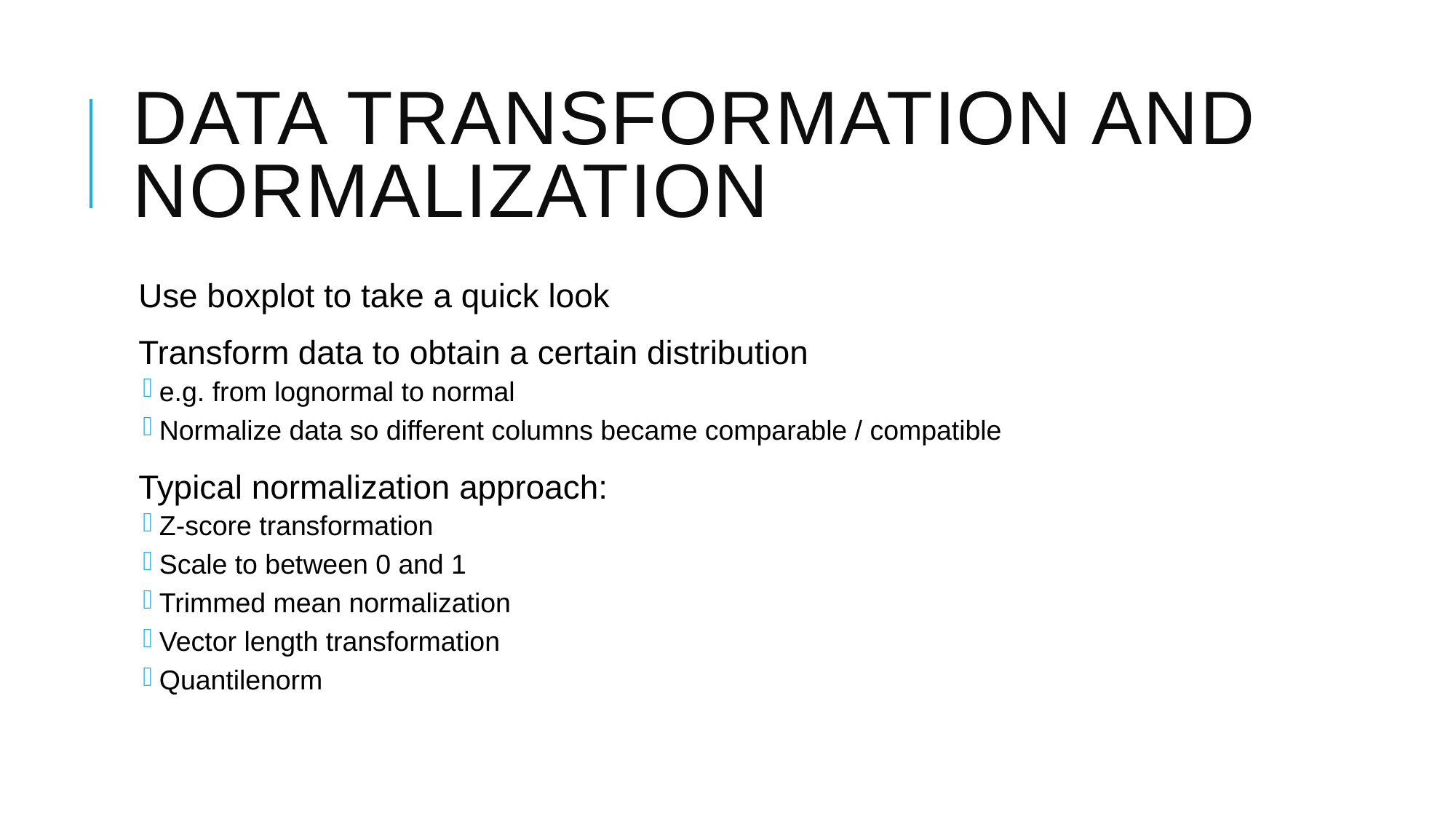

# Data transformation and normalization
Use boxplot to take a quick look
Transform data to obtain a certain distribution
e.g. from lognormal to normal
Normalize data so different columns became comparable / compatible
Typical normalization approach:
Z-score transformation
Scale to between 0 and 1
Trimmed mean normalization
Vector length transformation
Quantilenorm